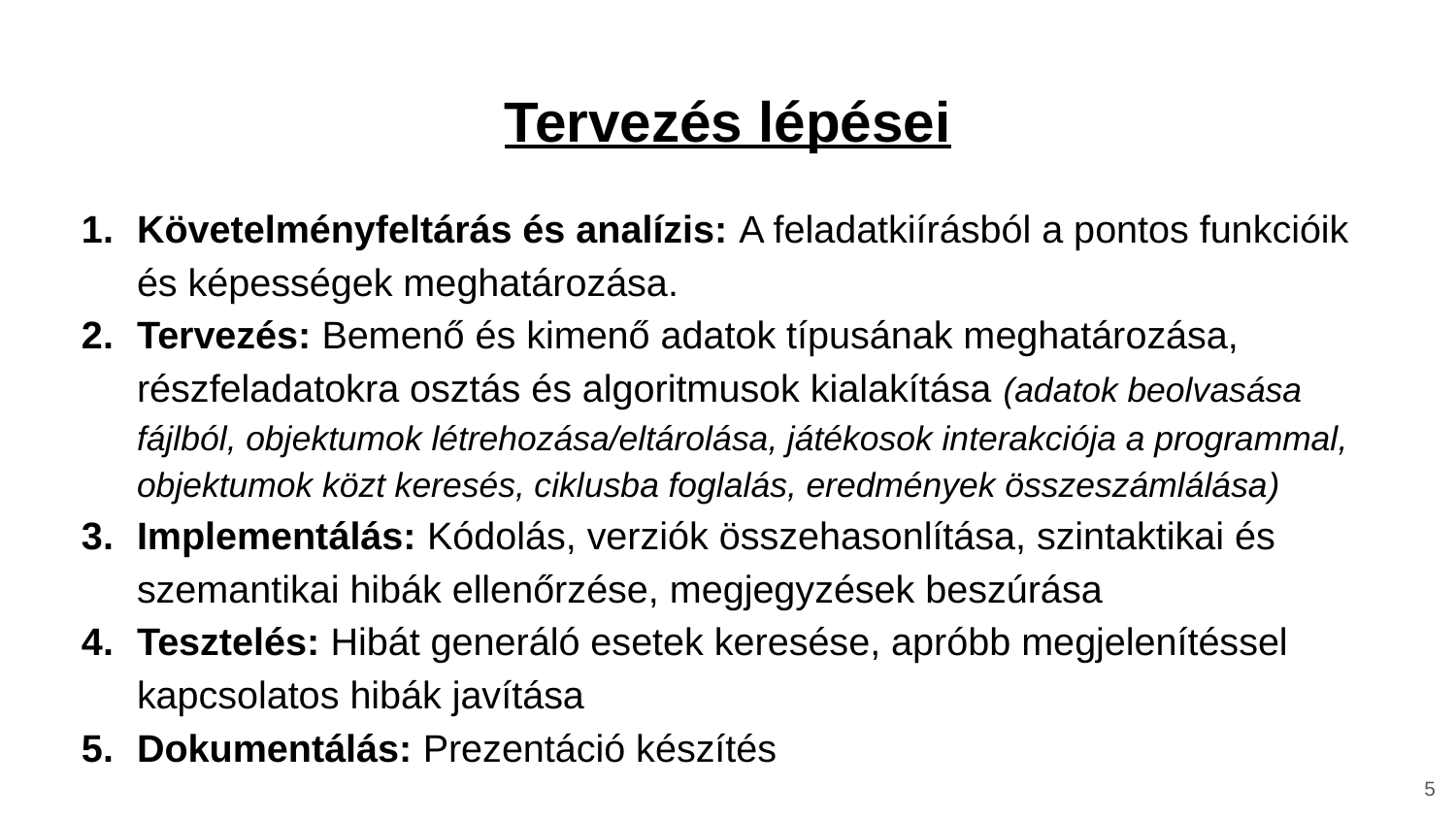

# Tervezés lépései
Követelményfeltárás és analízis: A feladatkiírásból a pontos funkcióik és képességek meghatározása.
Tervezés: Bemenő és kimenő adatok típusának meghatározása, részfeladatokra osztás és algoritmusok kialakítása (adatok beolvasása fájlból, objektumok létrehozása/eltárolása, játékosok interakciója a programmal, objektumok közt keresés, ciklusba foglalás, eredmények összeszámlálása)
Implementálás: Kódolás, verziók összehasonlítása, szintaktikai és szemantikai hibák ellenőrzése, megjegyzések beszúrása
Tesztelés: Hibát generáló esetek keresése, apróbb megjelenítéssel kapcsolatos hibák javítása
Dokumentálás: Prezentáció készítés
5